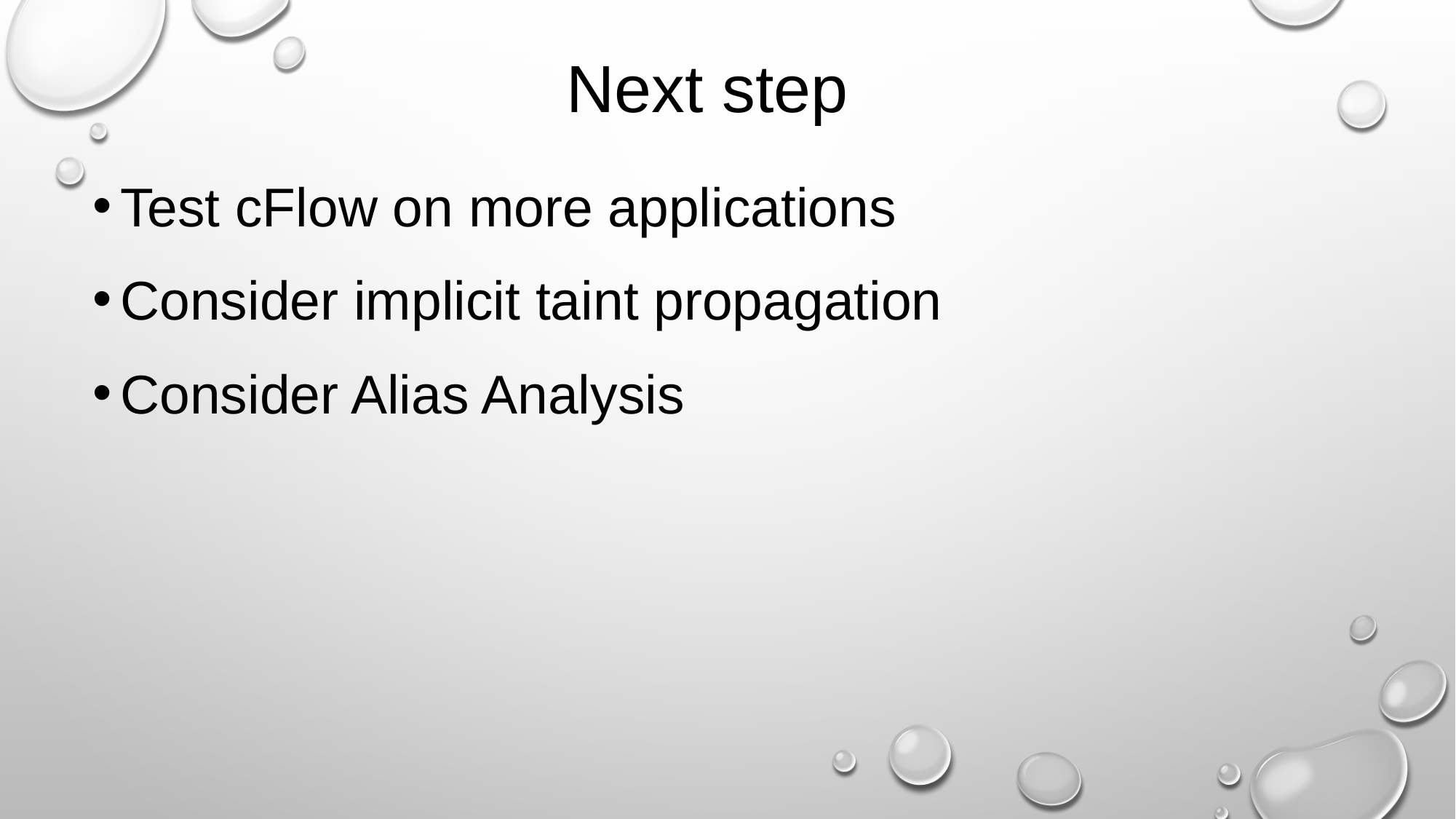

# Next step
Test cFlow on more applications
Consider implicit taint propagation
Consider Alias Analysis